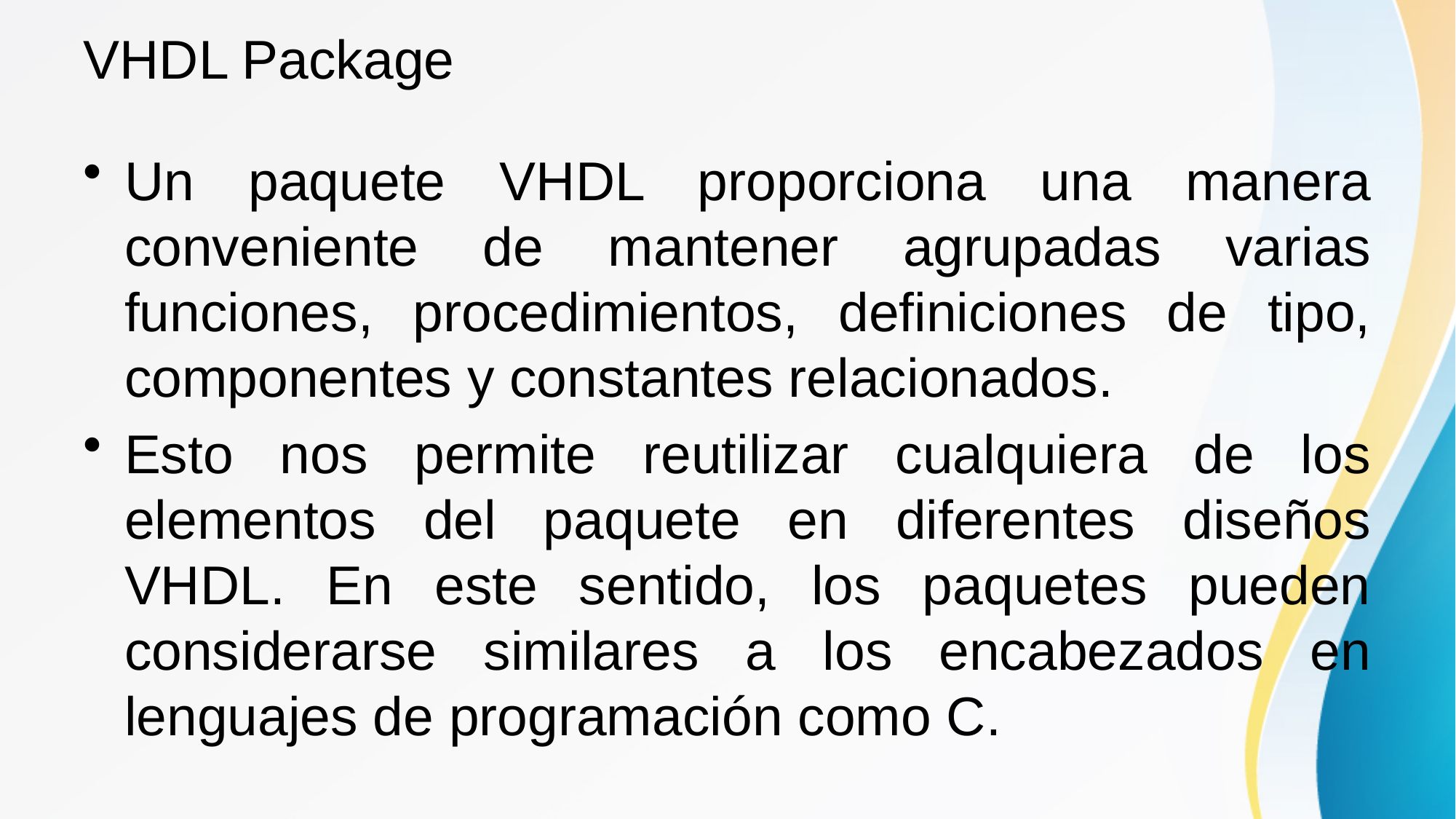

# VHDL Package
Un paquete VHDL proporciona una manera conveniente de mantener agrupadas varias funciones, procedimientos, definiciones de tipo, componentes y constantes relacionados.
Esto nos permite reutilizar cualquiera de los elementos del paquete en diferentes diseños VHDL. En este sentido, los paquetes pueden considerarse similares a los encabezados en lenguajes de programación como C.